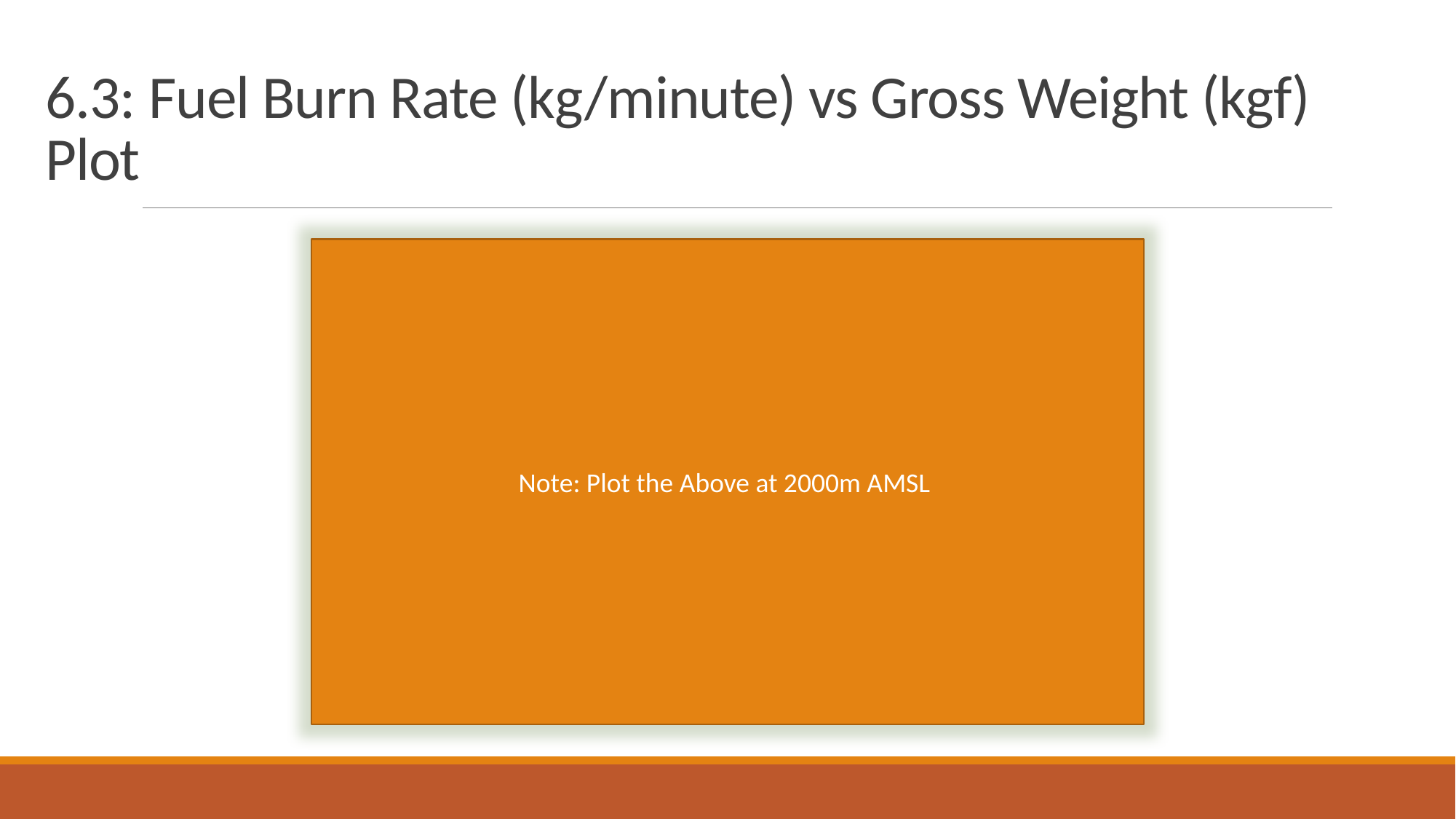

# 6.3: Fuel Burn Rate (kg/minute) vs Gross Weight (kgf) Plot
Note: Plot the Above at 2000m AMSL